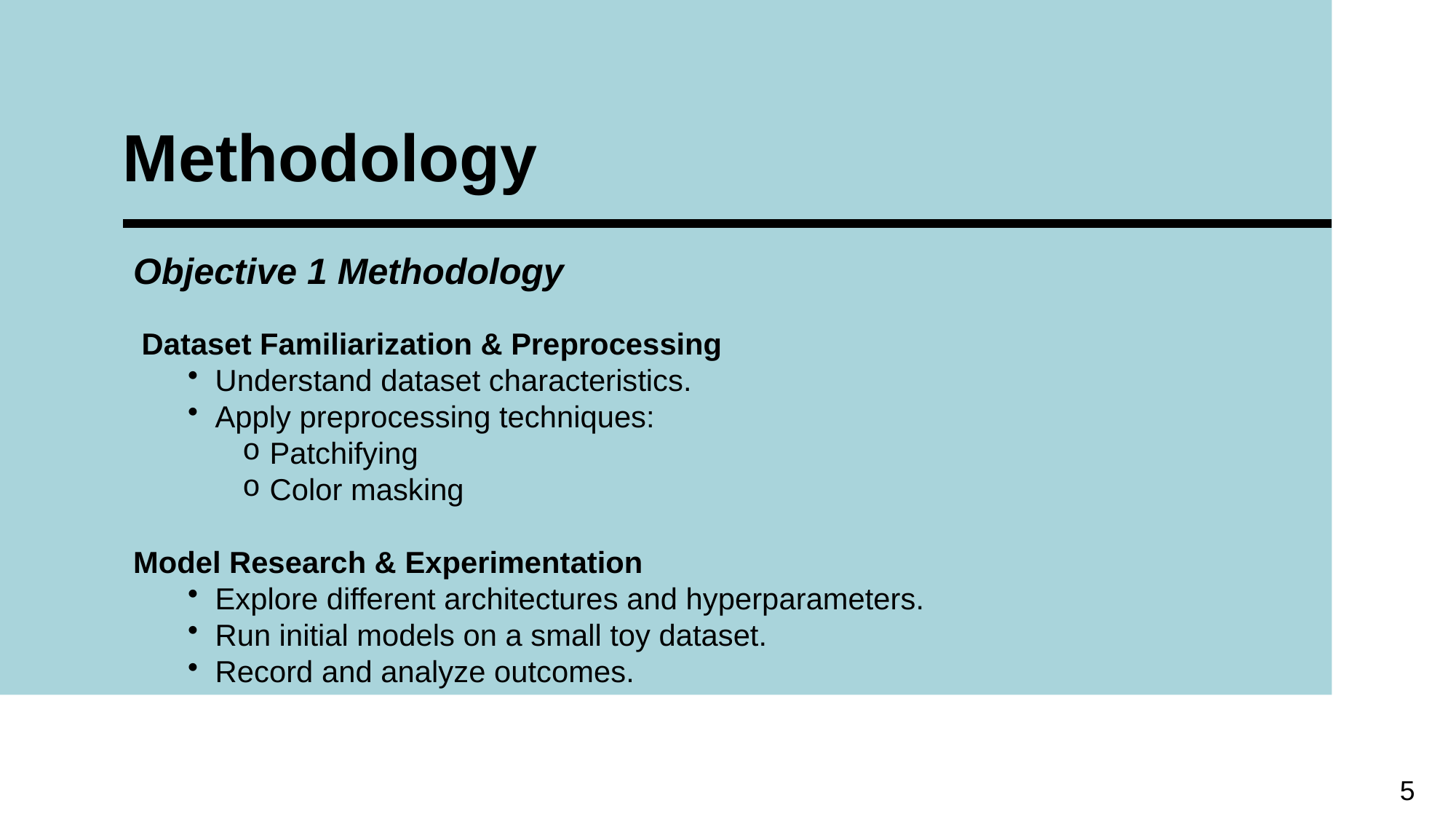

# Methodology
Objective 1 Methodology

 Dataset Familiarization & Preprocessing
Understand dataset characteristics.
Apply preprocessing techniques:
Patchifying
Color masking

Model Research & Experimentation
Explore different architectures and hyperparameters.
Run initial models on a small toy dataset.
Record and analyze outcomes.
5